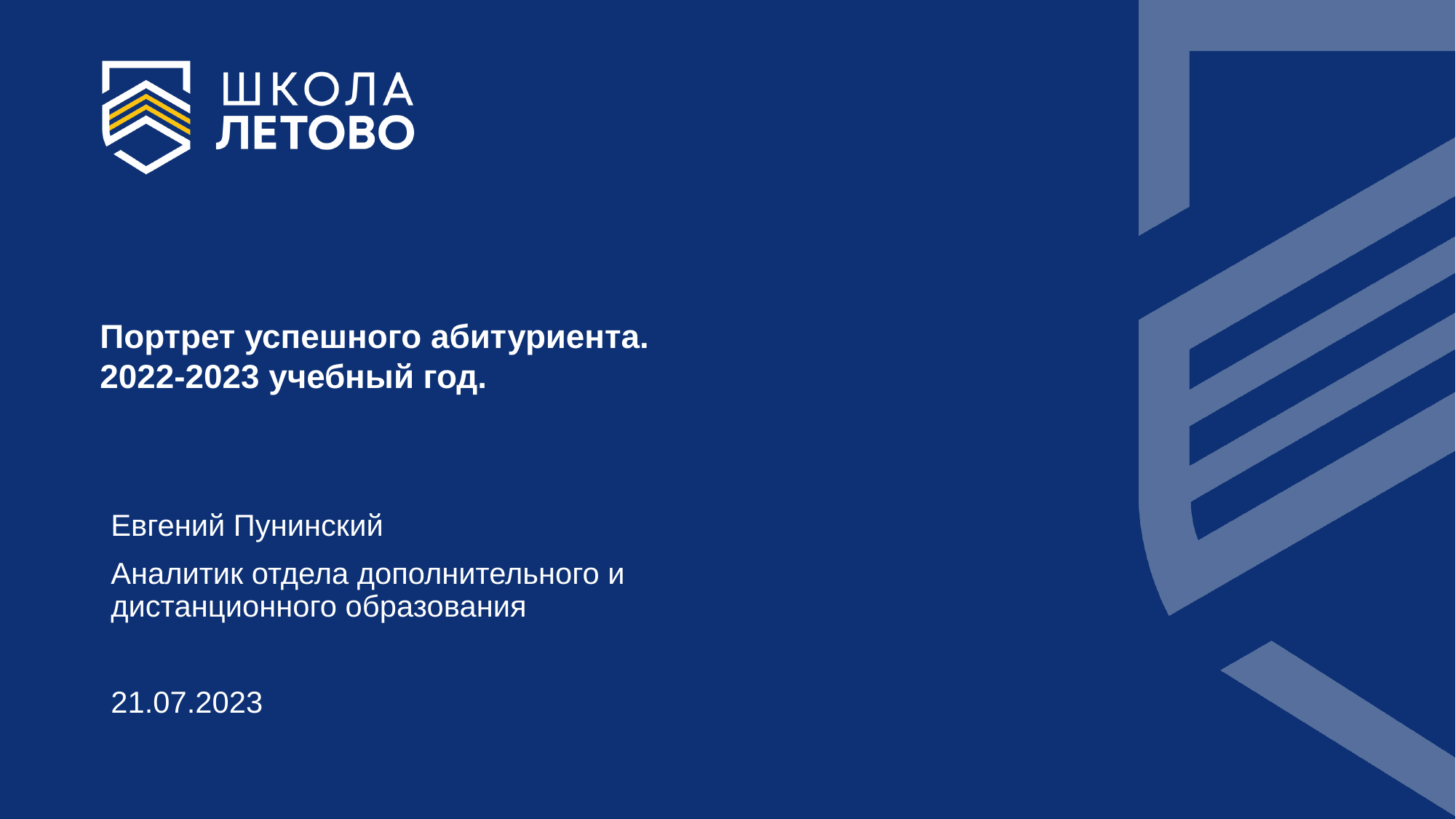

# Портрет успешного абитуриента. 2022-2023 учебный год.
Евгений Пунинский
Аналитик отдела дополнительного и дистанционного образования

21.07.2023